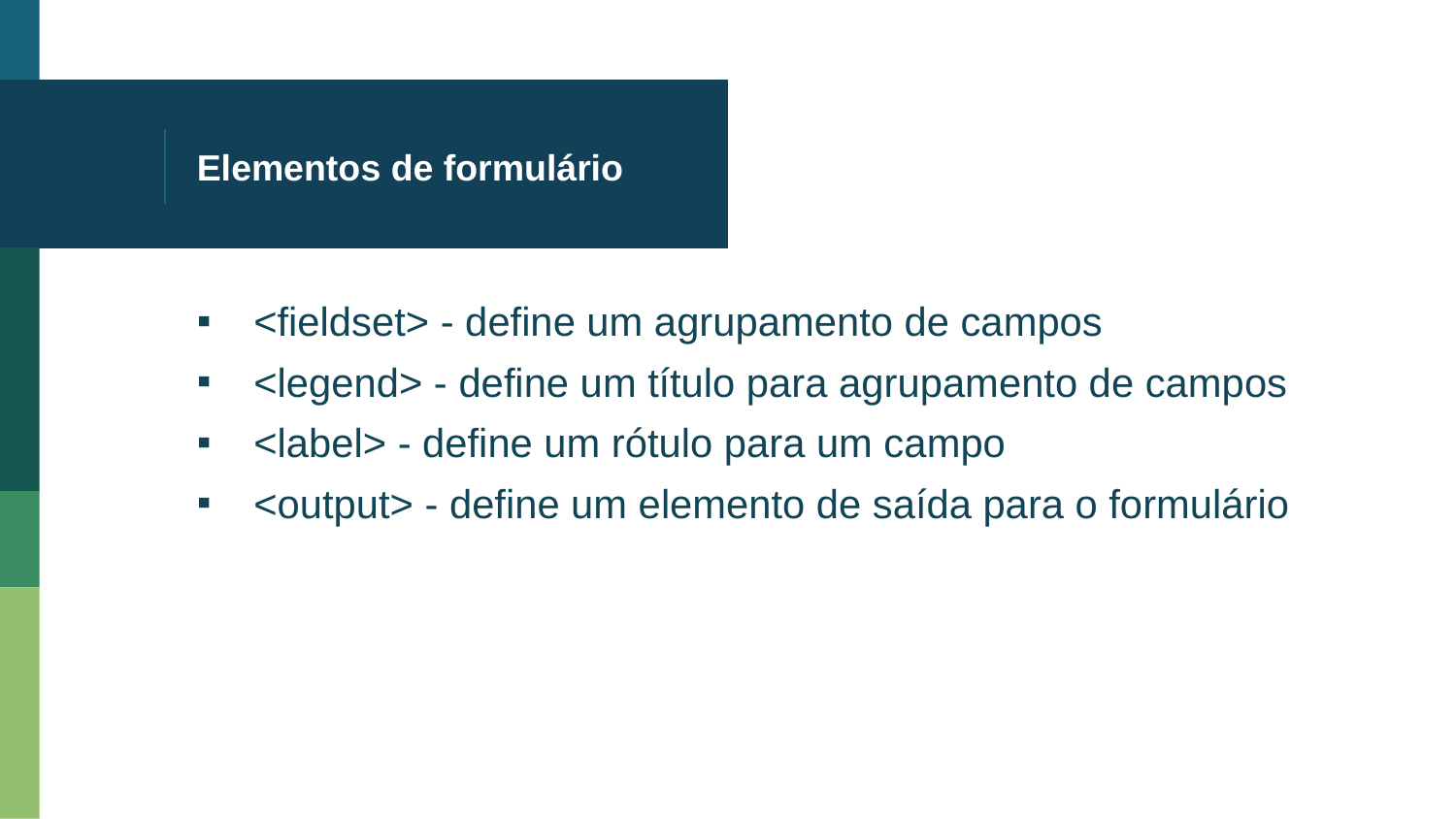

# Elementos de formulário
<fieldset> - define um agrupamento de campos
<legend> - define um título para agrupamento de campos
<label> - define um rótulo para um campo
<output> - define um elemento de saída para o formulário